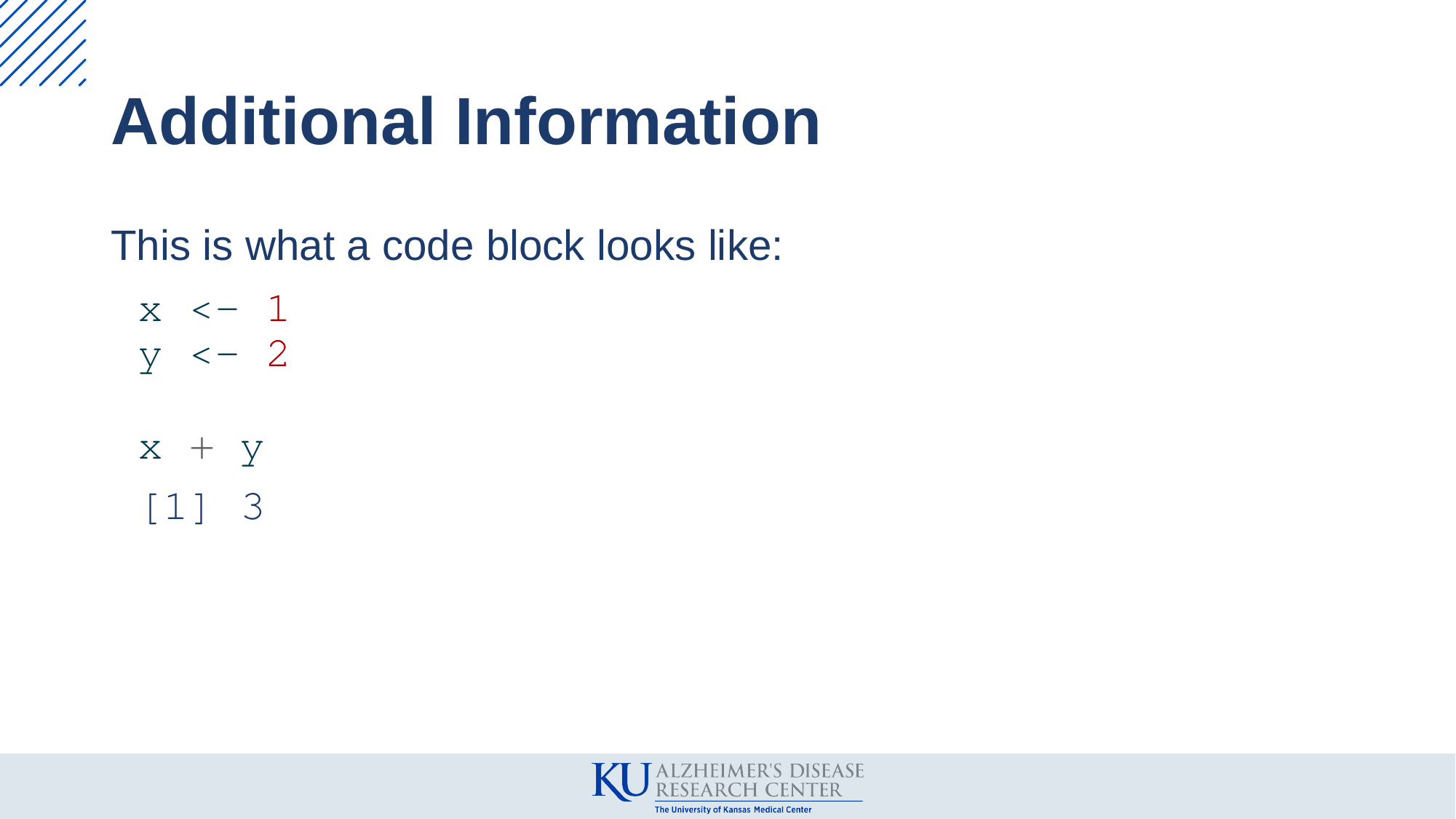

# Additional Information
This is what a code block looks like:
x <- 1
y <- 2
x + y
[1] 3